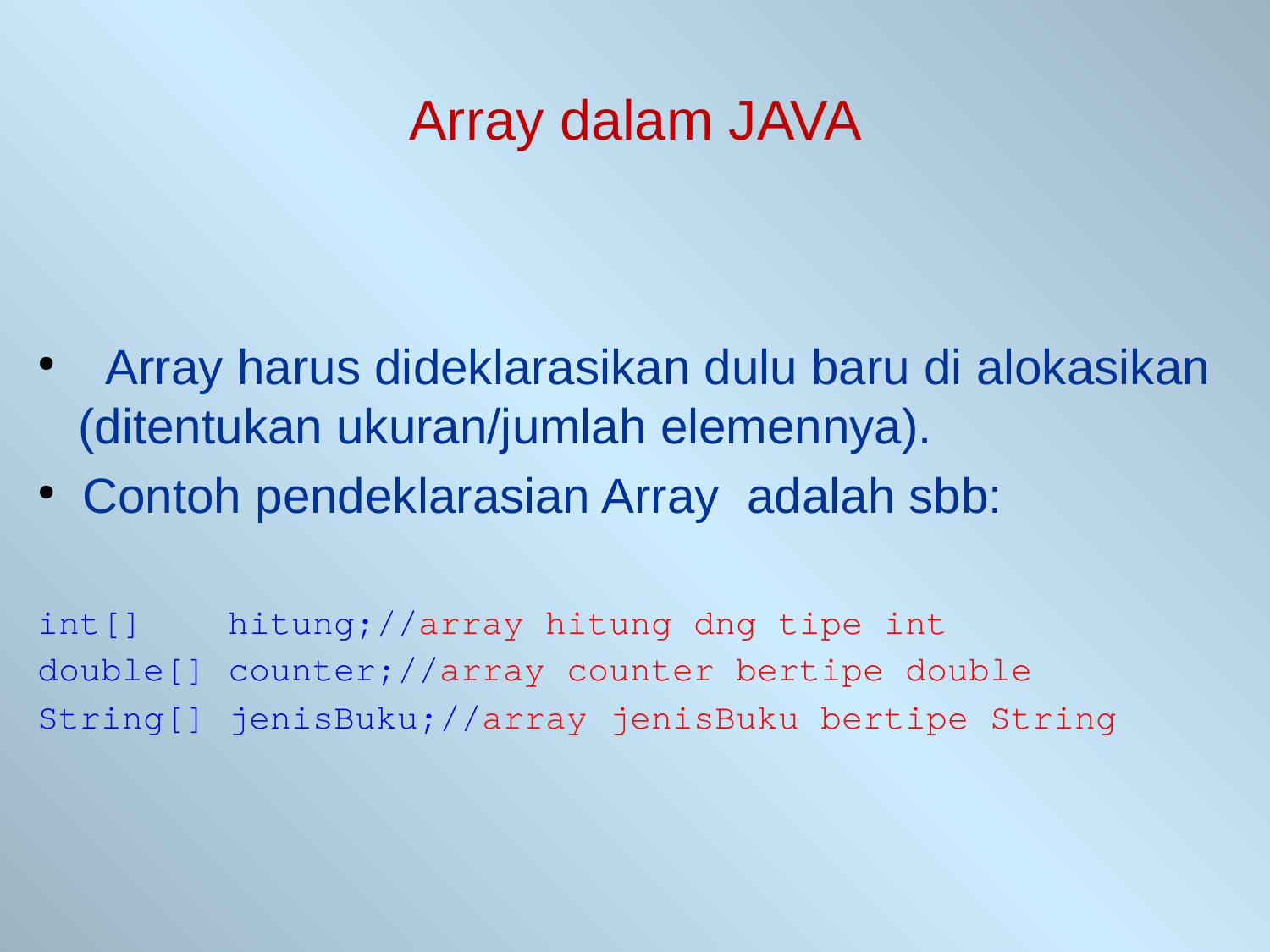

# Array dalam JAVA
  Array harus dideklarasikan dulu baru di alokasikan (ditentukan ukuran/jumlah elemennya).
  Contoh pendeklarasian Array  adalah sbb:

int[]    hitung;//array hitung dng tipe int
double[] counter;//array counter bertipe double
String[] jenisBuku;//array jenisBuku bertipe String